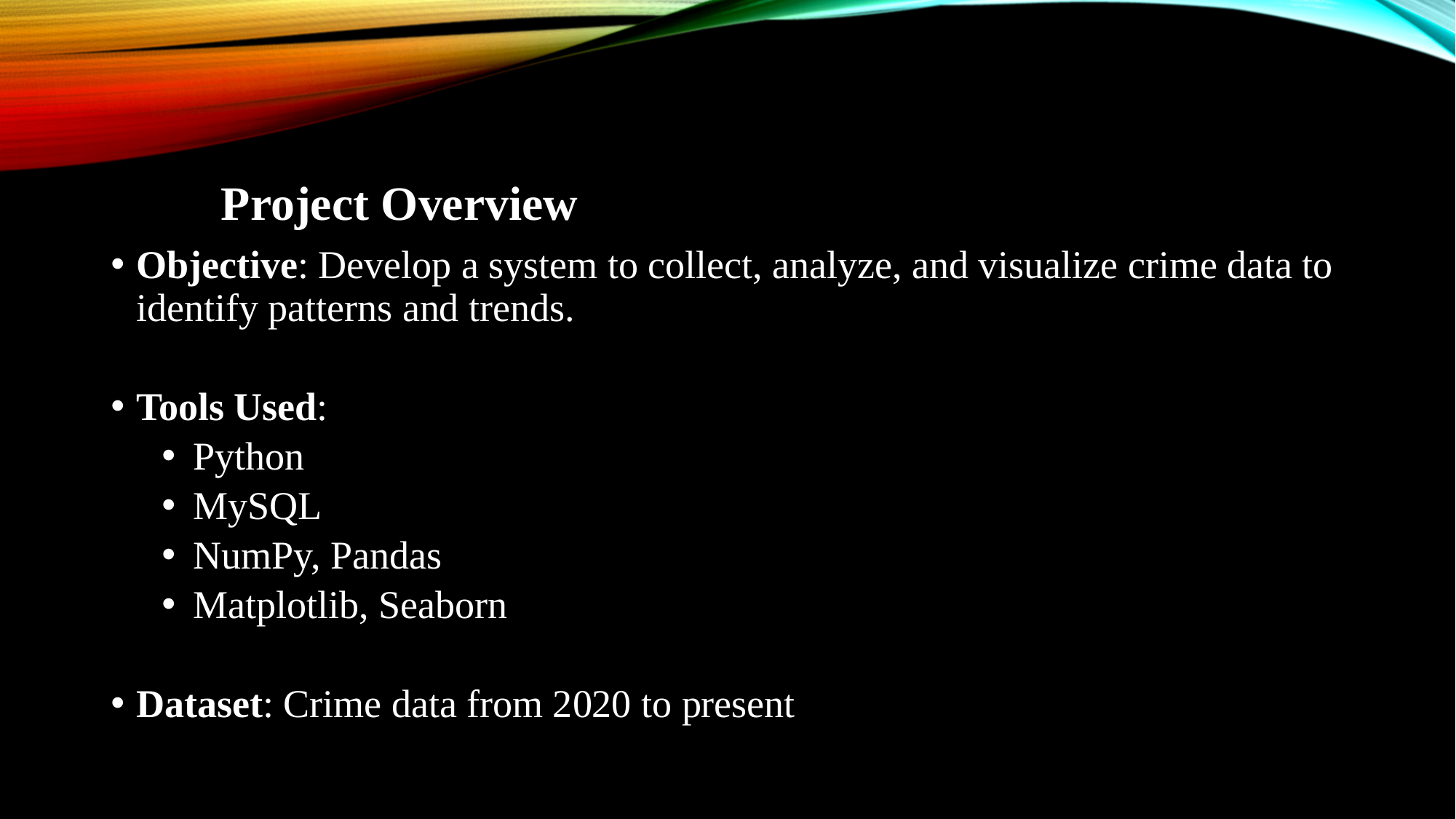

Project Overview
Objective: Develop a system to collect, analyze, and visualize crime data to identify patterns and trends.
Tools Used:
Python
MySQL
NumPy, Pandas
Matplotlib, Seaborn
Dataset: Crime data from 2020 to present​